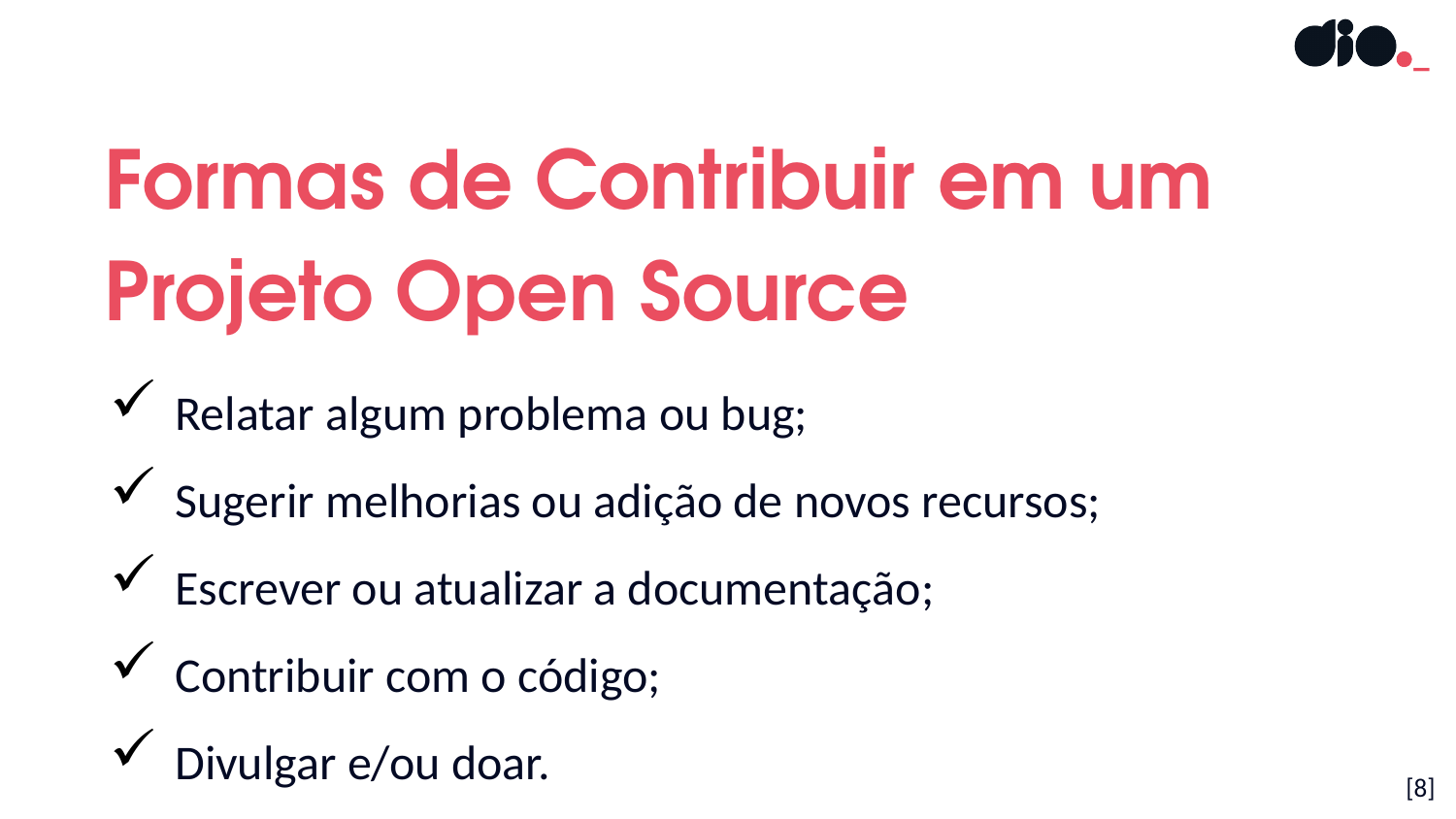

Formas de Contribuir em um Projeto Open Source
 Relatar algum problema ou bug;
 Sugerir melhorias ou adição de novos recursos;
 Escrever ou atualizar a documentação;
 Contribuir com o código;
 Divulgar e/ou doar.
[8]